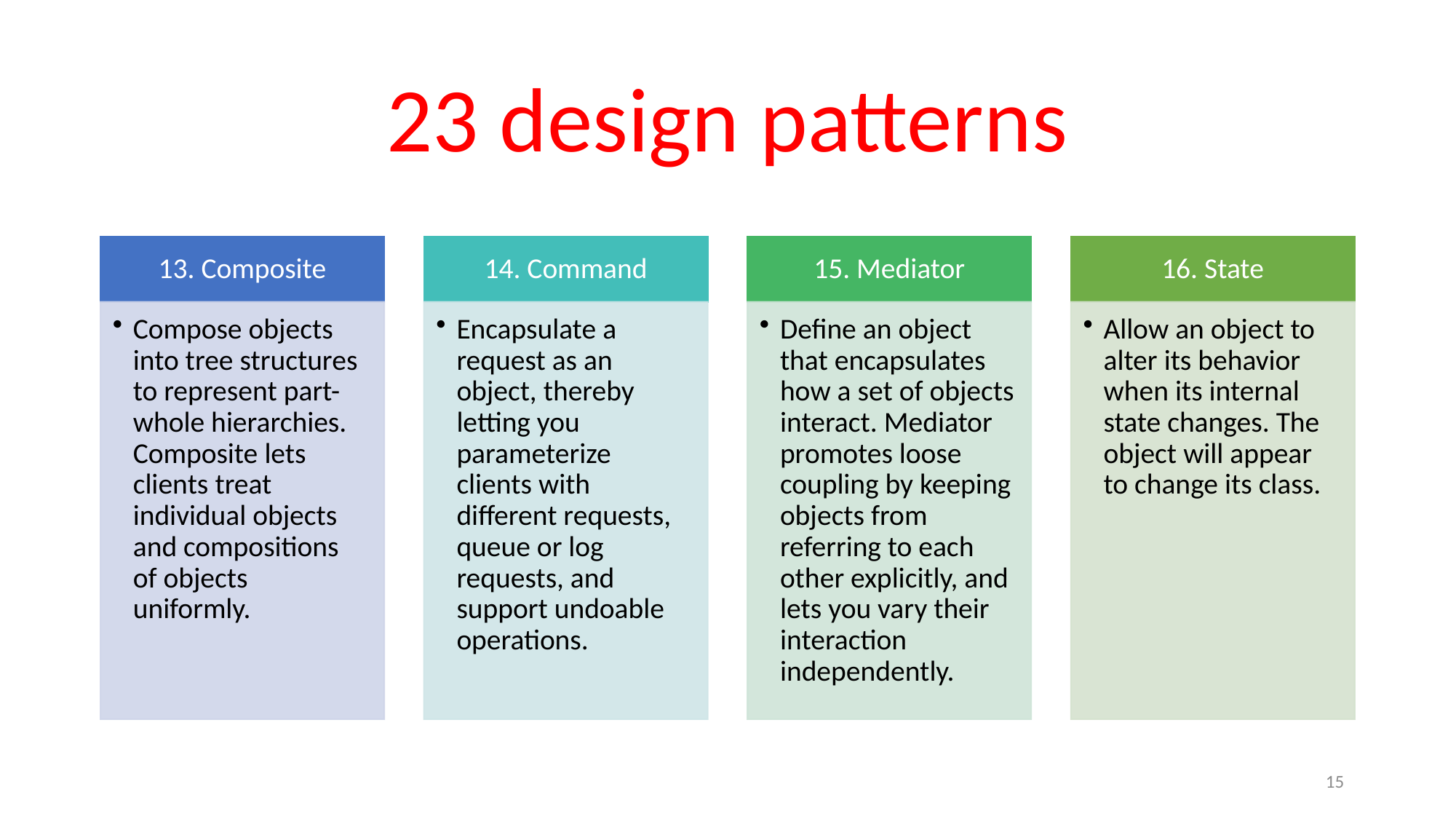

# 23 design patterns
13. Composite
Compose objects into tree structures to represent part-whole hierarchies. Composite lets clients treat individual objects and compositions of objects uniformly.
14. Command
Encapsulate a request as an object, thereby letting you parameterize clients with different requests, queue or log requests, and support undoable operations.
15. Mediator
Define an object that encapsulates how a set of objects interact. Mediator promotes loose coupling by keeping objects from referring to each other explicitly, and lets you vary their interaction independently.
16. State
Allow an object to alter its behavior when its internal state changes. The object will appear to change its class.
15